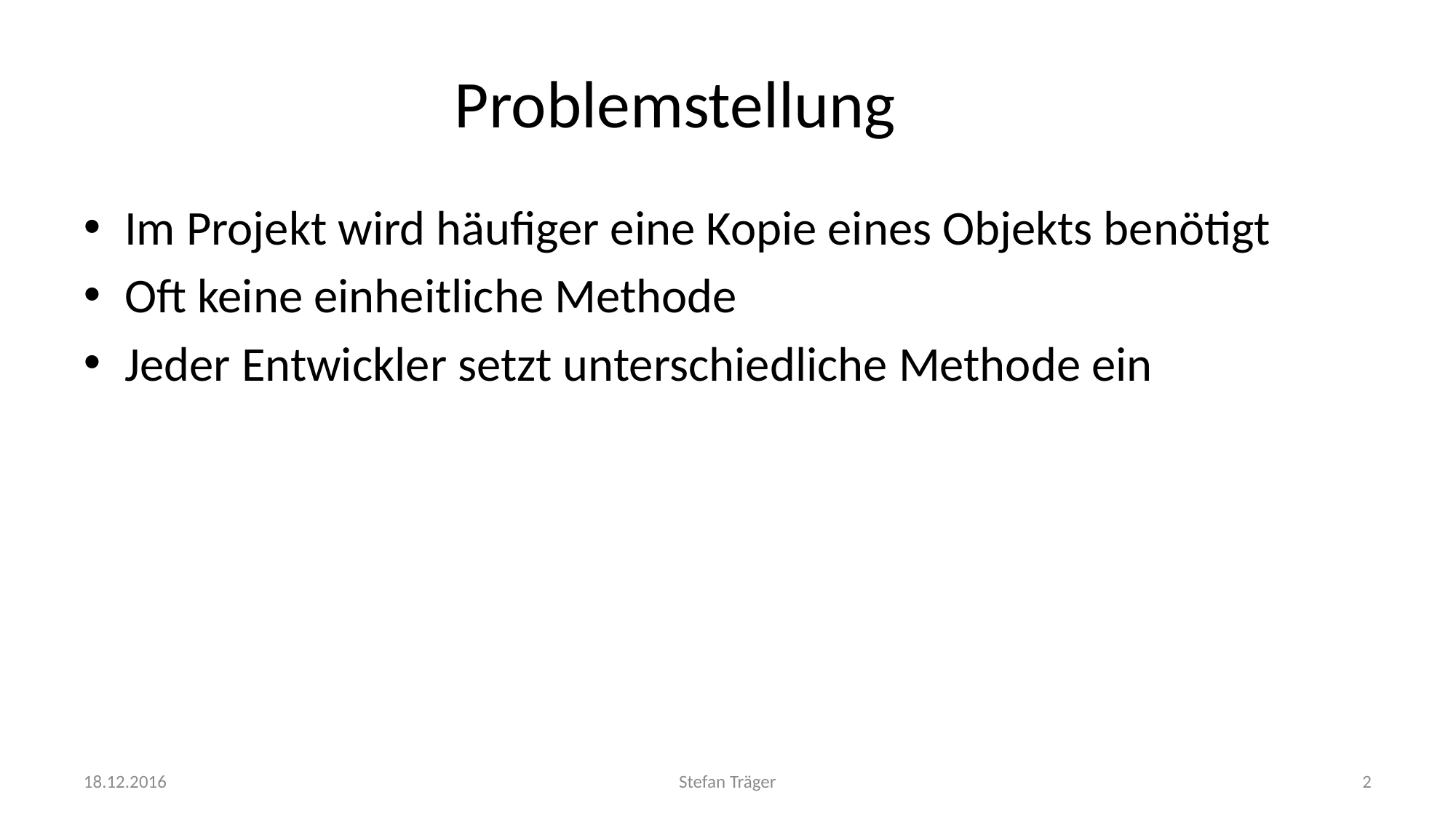

# Problemstellung
Im Projekt wird häufiger eine Kopie eines Objekts benötigt
Oft keine einheitliche Methode
Jeder Entwickler setzt unterschiedliche Methode ein

18.12.2016
Stefan Träger
2